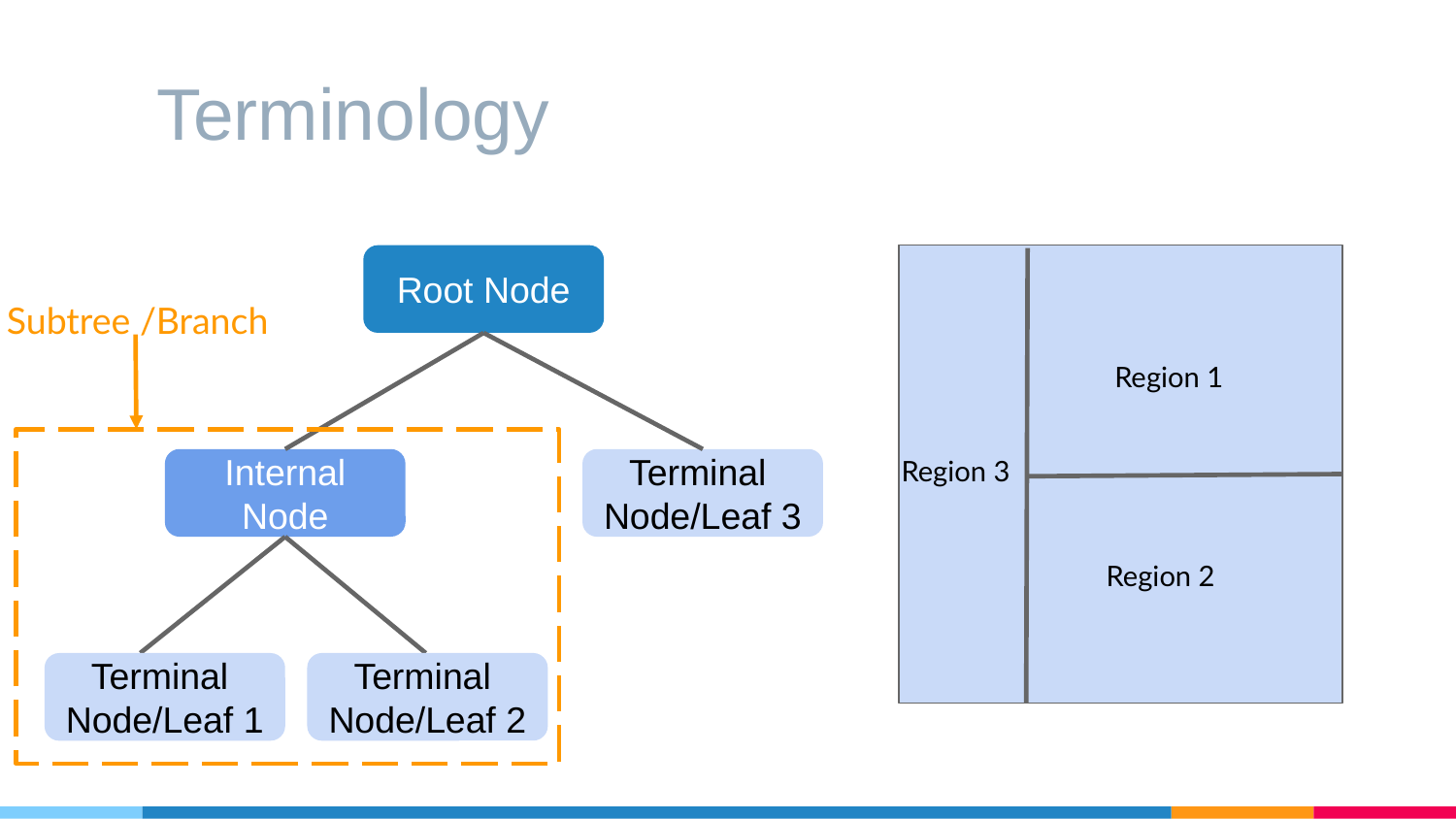

# Terminology
Root Node

Region 1
Region 3
Region 2
Subtree /Branch

Internal Node
Terminal  Node/Leaf 3
Terminal  Node/Leaf 2
Terminal  Node/Leaf 1